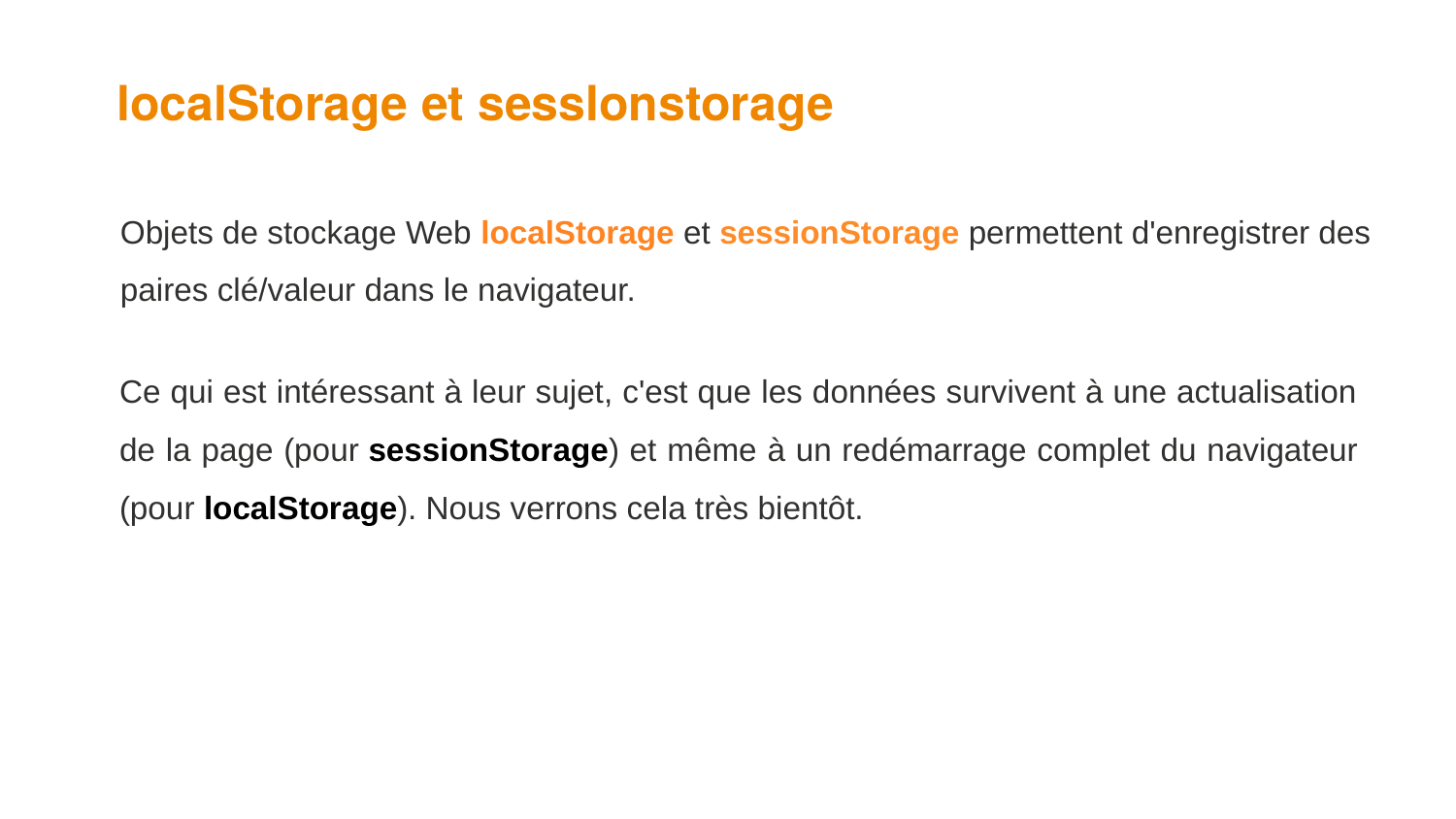

localStorage et sesslonstorage
Objets de stockage Web localStorage et sessionStorage permettent d'enregistrer des paires clé/valeur dans le navigateur.
Ce qui est intéressant à leur sujet, c'est que les données survivent à une actualisation de la page (pour sessionStorage) et même à un redémarrage complet du navigateur (pour localStorage). Nous verrons cela très bientôt.